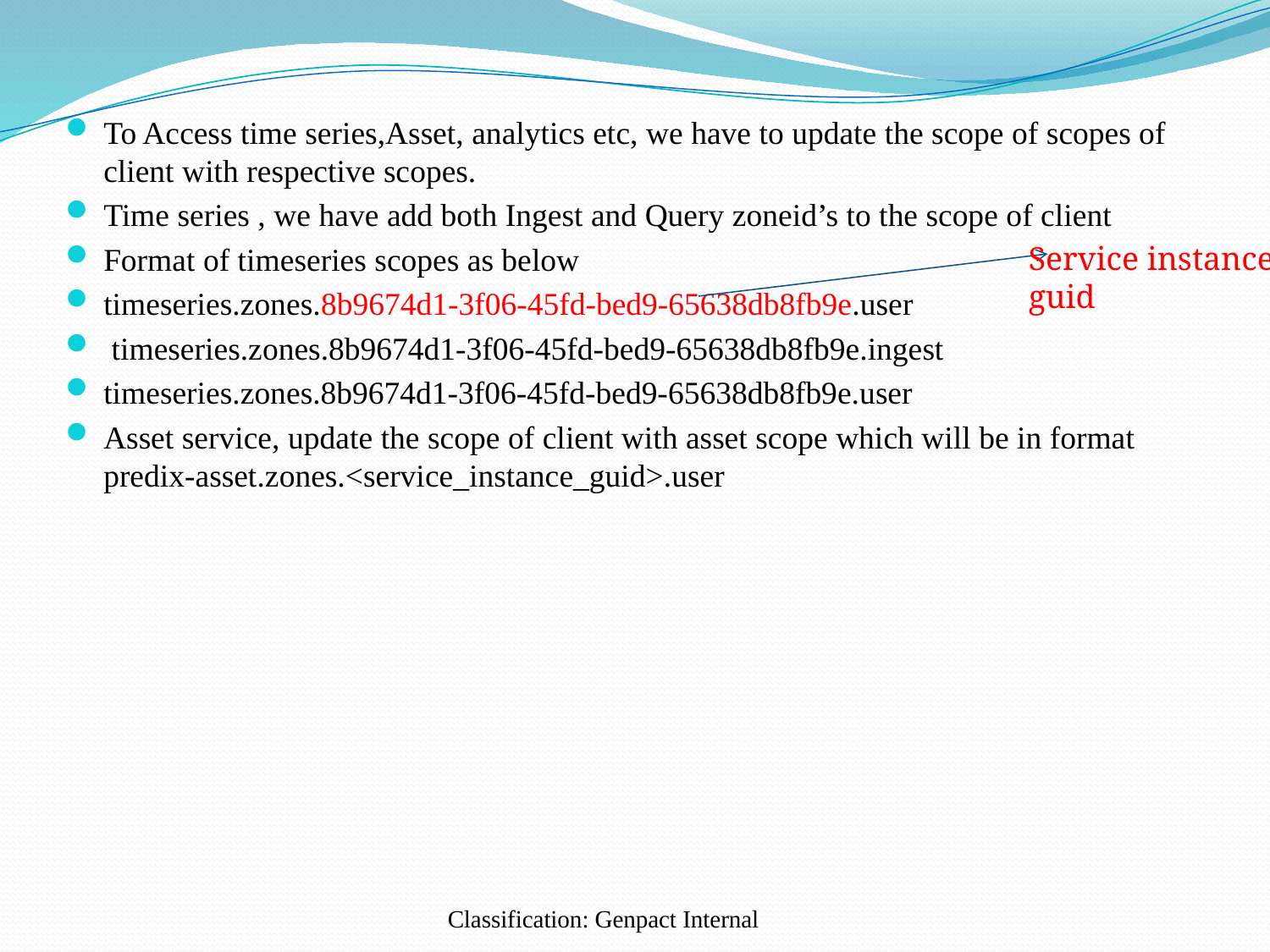

To Access time series,Asset, analytics etc, we have to update the scope of scopes of client with respective scopes.
Time series , we have add both Ingest and Query zoneid’s to the scope of client
Format of timeseries scopes as below
timeseries.zones.8b9674d1-3f06-45fd-bed9-65638db8fb9e.user
 timeseries.zones.8b9674d1-3f06-45fd-bed9-65638db8fb9e.ingest
timeseries.zones.8b9674d1-3f06-45fd-bed9-65638db8fb9e.user
Asset service, update the scope of client with asset scope which will be in format predix-asset.zones.<service_instance_guid>.user

Service instance guid
Classification: Genpact Internal